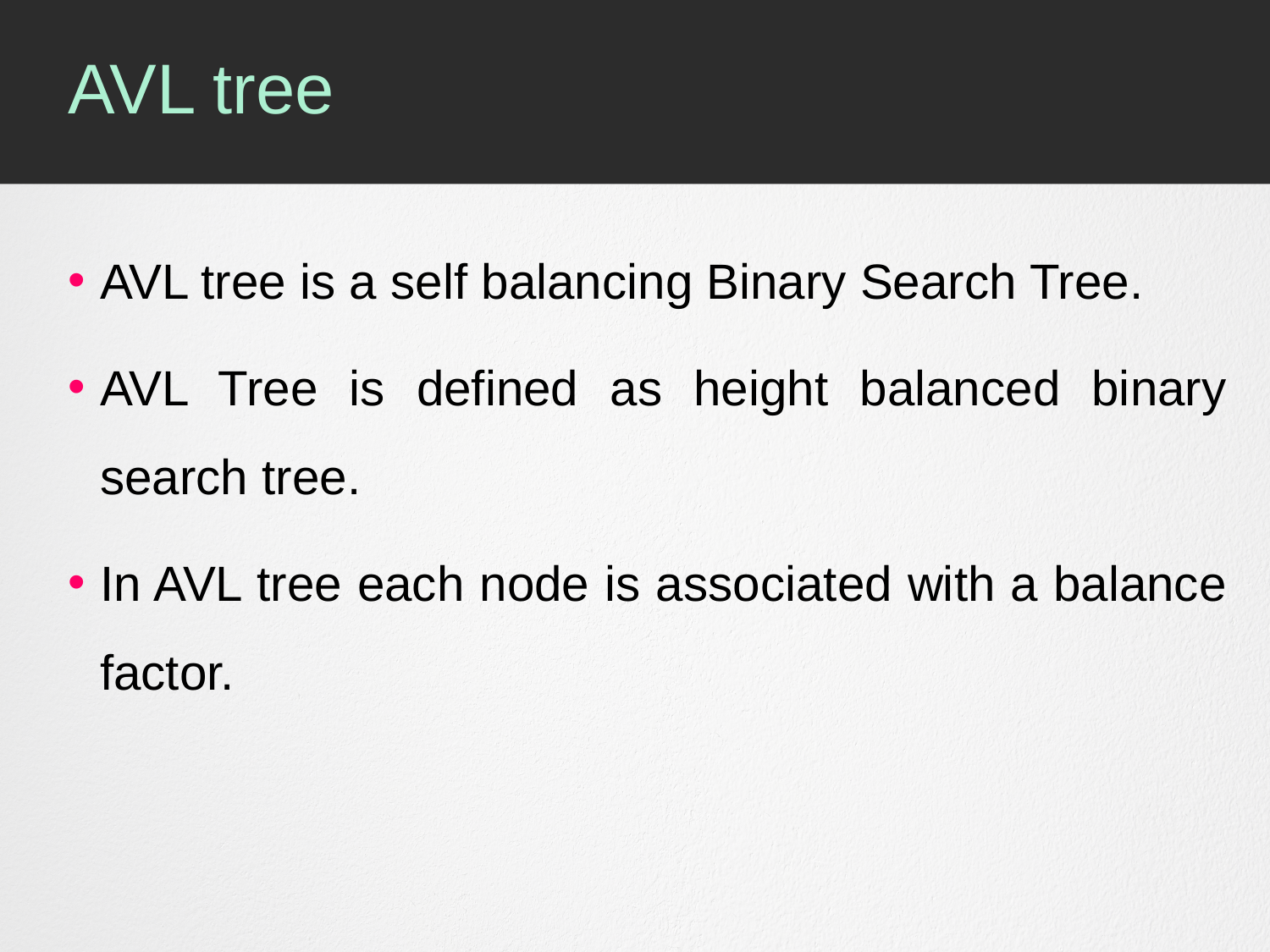

# AVL tree
AVL tree is a self balancing Binary Search Tree.
AVL Tree is defined as height balanced binary search tree.
In AVL tree each node is associated with a balance factor.